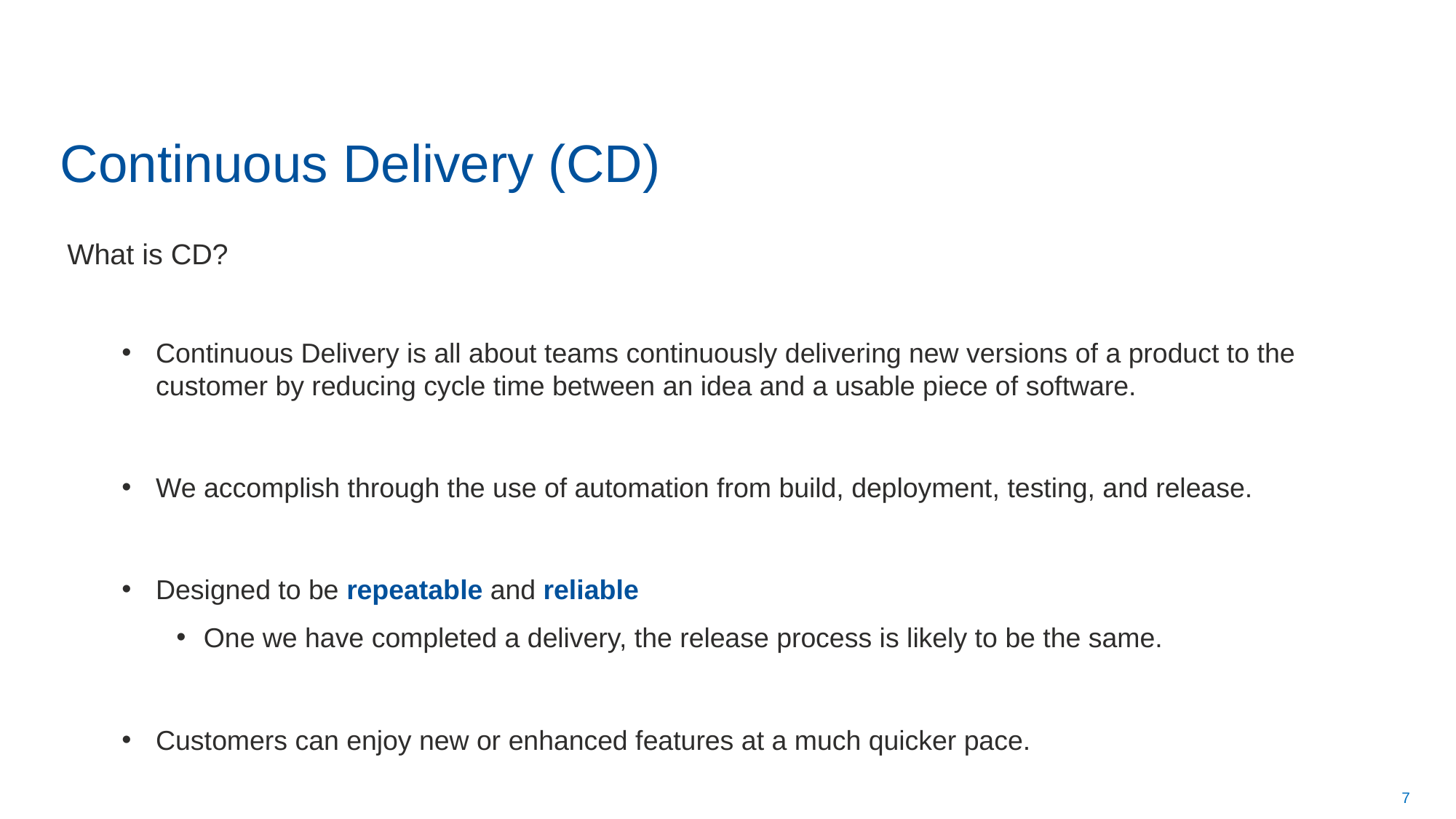

# Continuous Delivery (CD)
What is CD?

Continuous Delivery is all about teams continuously delivering new versions of a product to the customer by reducing cycle time between an idea and a usable piece of software.

We accomplish through the use of automation from build, deployment, testing, and release.

Designed to be repeatable and reliable
One we have completed a delivery, the release process is likely to be the same.

Customers can enjoy new or enhanced features at a much quicker pace.